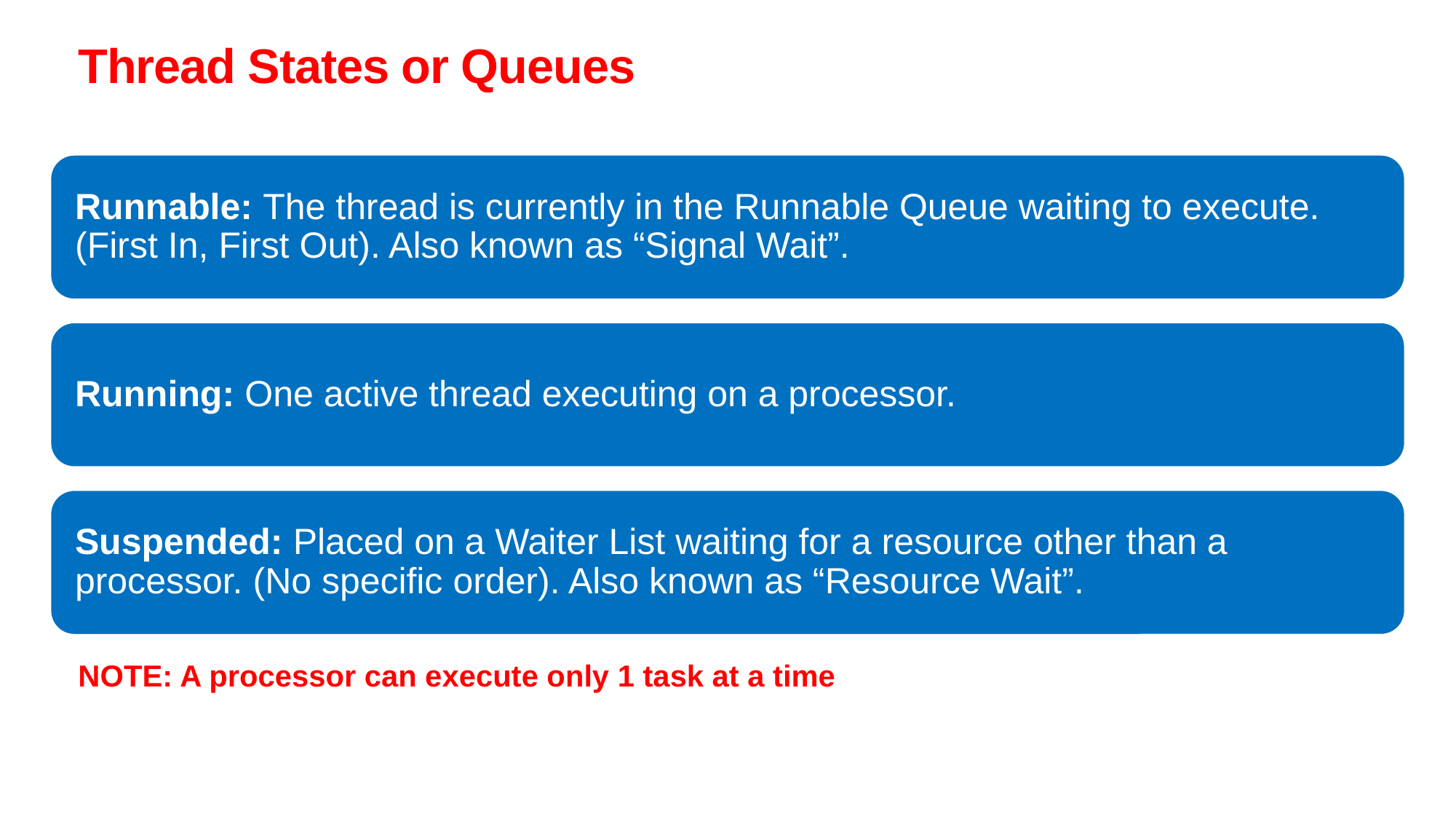

# Thread States or Queues
Runnable: The thread is currently in the Runnable Queue waiting to execute. (First In, First Out). Also known as “Signal Wait”.
Running: One active thread executing on a processor.
Suspended: Placed on a Waiter List waiting for a resource other than a processor. (No specific order). Also known as “Resource Wait”.
NOTE: A processor can execute only 1 task at a time